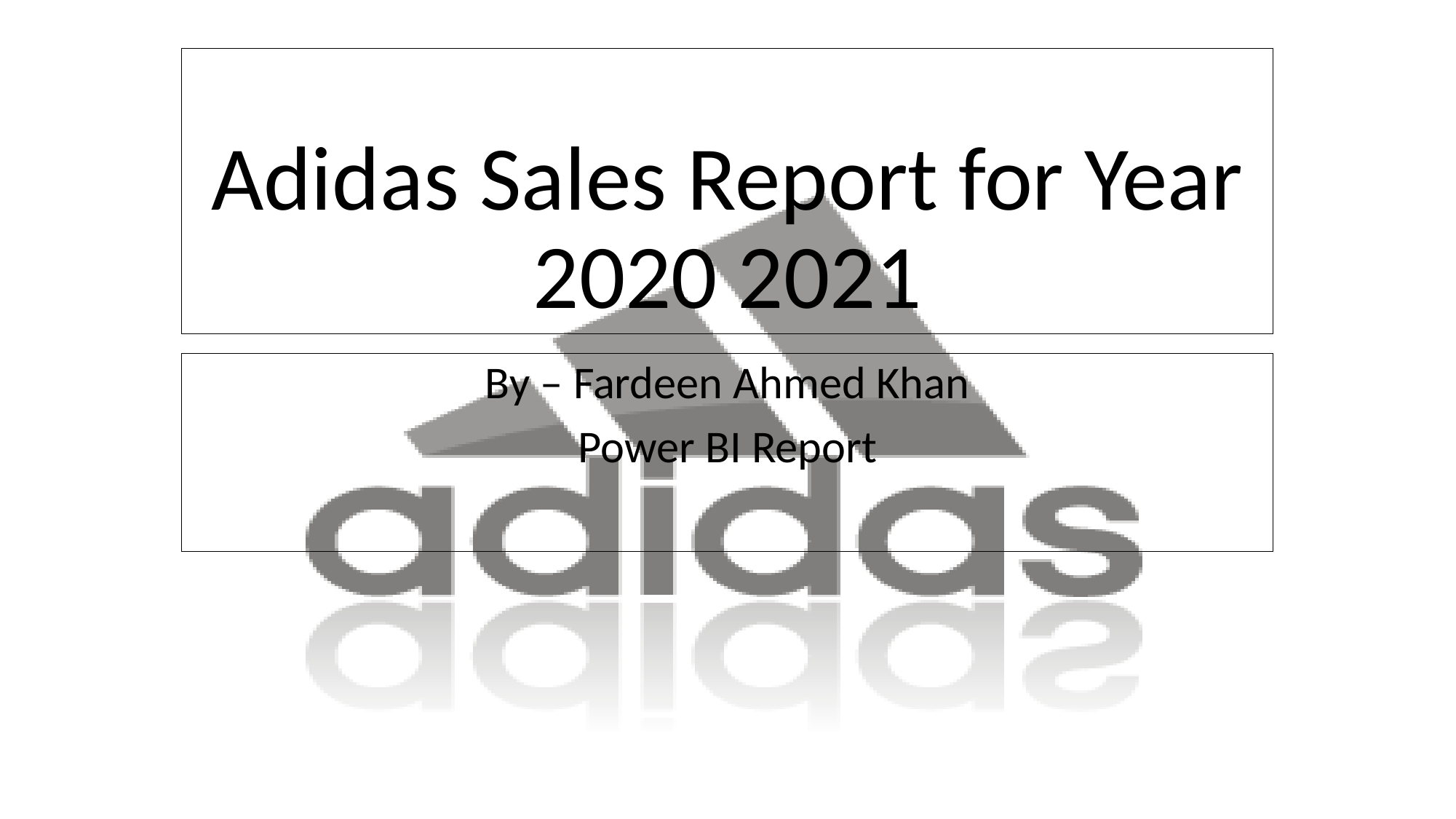

# Adidas Sales Report for Year 2020 2021
By – Fardeen Ahmed Khan
Power BI Report